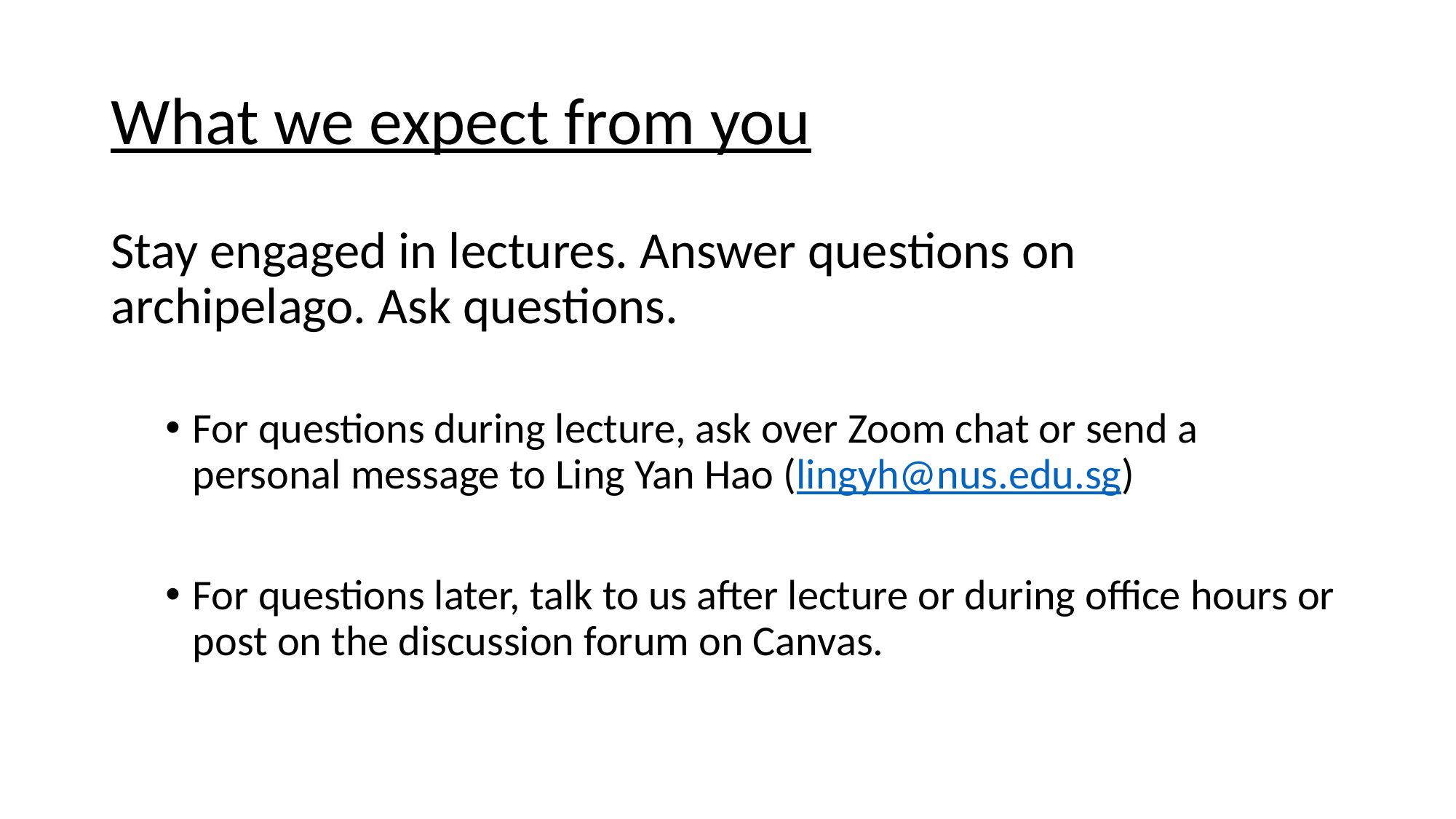

# What we expect from you
Stay engaged in lectures. Answer questions on archipelago. Ask questions.

For questions during lecture, ask over Zoom chat or send a personal message to Ling Yan Hao (lingyh@nus.edu.sg)

For questions later, talk to us after lecture or during office hours or post on the discussion forum on Canvas.